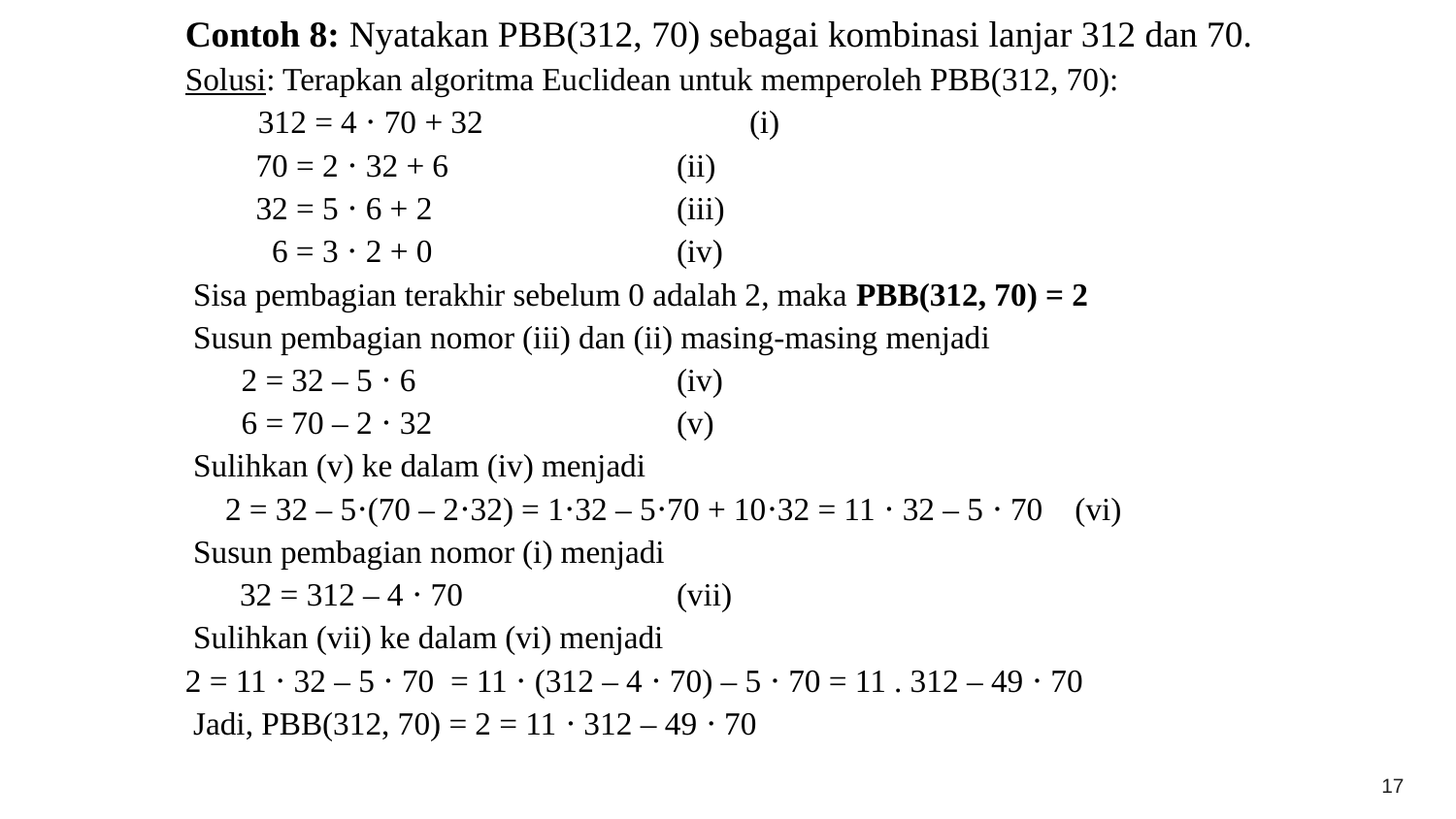

Contoh 8: Nyatakan PBB(312, 70) sebagai kombinasi lanjar 312 dan 70.
Solusi: Terapkan algoritma Euclidean untuk memperoleh PBB(312, 70):
312 = 4 ⋅ 70 + 32		(i)
	  70 = 2 ⋅ 32 + 6		(ii)
	  32 = 5 ⋅ 6 + 2		(iii)
	    6 = 3 ⋅ 2 + 0		(iv)
 Sisa pembagian terakhir sebelum 0 adalah 2, maka PBB(312, 70) = 2
 Susun pembagian nomor (iii) dan (ii) masing-masing menjadi
       2 = 32 – 5 ⋅ 6		(iv)
       6 = 70 – 2 ⋅ 32		(v)
 Sulihkan (v) ke dalam (iv) menjadi
     2 = 32 – 5⋅(70 – 2⋅32) = 1⋅32 – 5⋅70 + 10⋅32 = 11 ⋅ 32 – 5 ⋅ 70    (vi)
 Susun pembagian nomor (i) menjadi
	32 = 312 – 4 ⋅ 70		(vii)
 Sulihkan (vii) ke dalam (vi) menjadi
2 = 11 ⋅ 32 – 5 ⋅ 70  = 11 ⋅ (312 – 4 ⋅ 70) – 5 ⋅ 70 = 11 . 312 – 49 ⋅ 70
 Jadi, PBB(312, 70) = 2 = 11 ⋅ 312 – 49 ⋅ 70
17